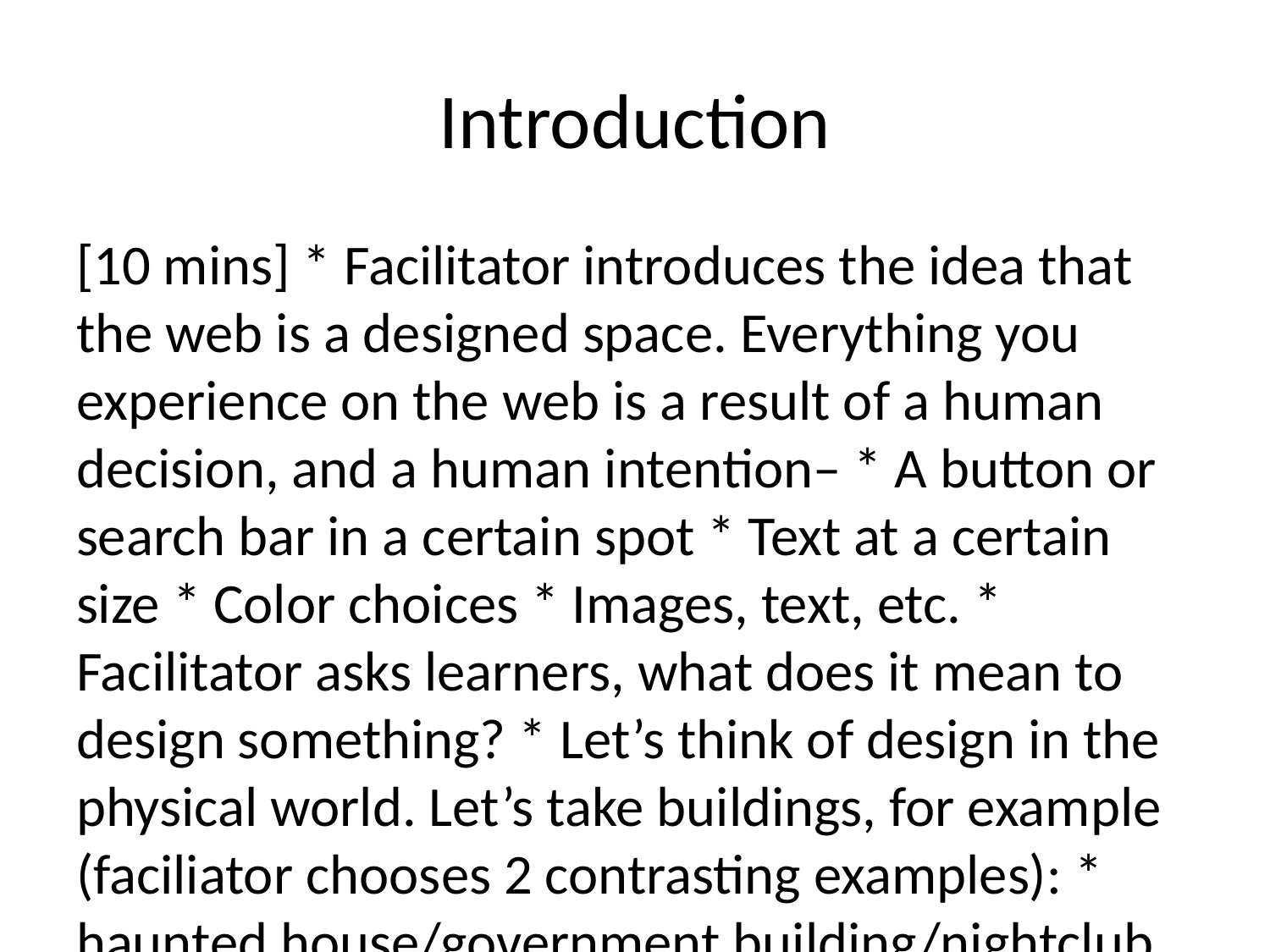

# Introduction
[10 mins] * Facilitator introduces the idea that the web is a designed space. Everything you experience on the web is a result of a human decision, and a human intention– * A button or search bar in a certain spot * Text at a certain size * Color choices * Images, text, etc. * Facilitator asks learners, what does it mean to design something? * Let’s think of design in the physical world. Let’s take buildings, for example (faciliator chooses 2 contrasting examples): * haunted house/government building/nightclub * vs. cozy cottage/daycare center/library? * Have you been in spaces like these? How might these environments look or feel different? * What are the different feelings you want your building’s users to have? * What are different actions you want your buildings users to do? * Designers make choices to create an outcome– in action or feeling for the user. All designers have plans and intentions. * As a user, you respond to design with feelings and actions (or not). * Facilitator connects the discussion about physical spaces with the web: like a physical space, most websites are designed with an intention– there’s something the designer wants users to do. * Discuss with learners, or do a think/pair/share activity about the following questions: * What sites do you use most often? Each learner thinks of a site (Youtube, Facebook, Google, Amazon, Library site etc. etc) * What is the goal of the site? What does the creator of the site intend for you to do? (Could be: buy things, look at ads, etc) * What are you doing there? What do you want to do? * Is your aim different from what the site designer wants? If so, how? * Have you had an experience of visiting a site intending to do one thing, and ending up doing something different? How or why did this happen? * Have you had the experience of visiting a site and not being able to do or find the thing you came there for? * Facilitator explains that the better the design of the site, the more likely you’ll do what the designer intends.